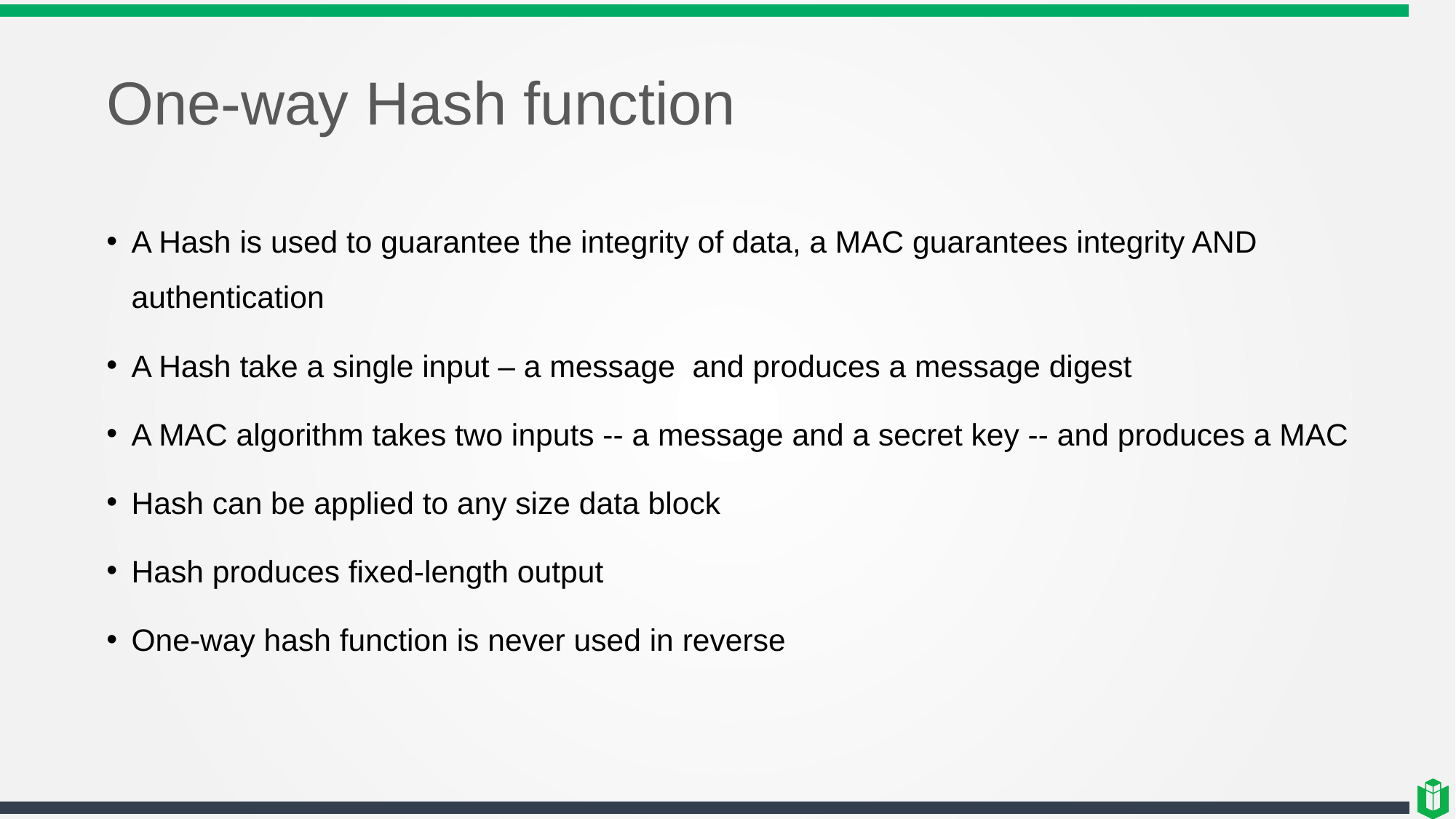

# One-way Hash function
A Hash is used to guarantee the integrity of data, a MAC guarantees integrity AND authentication
A Hash take a single input – a message  and produces a message digest
A MAC algorithm takes two inputs -- a message and a secret key -- and produces a MAC
Hash can be applied to any size data block
Hash produces fixed-length output
One-way hash function is never used in reverse